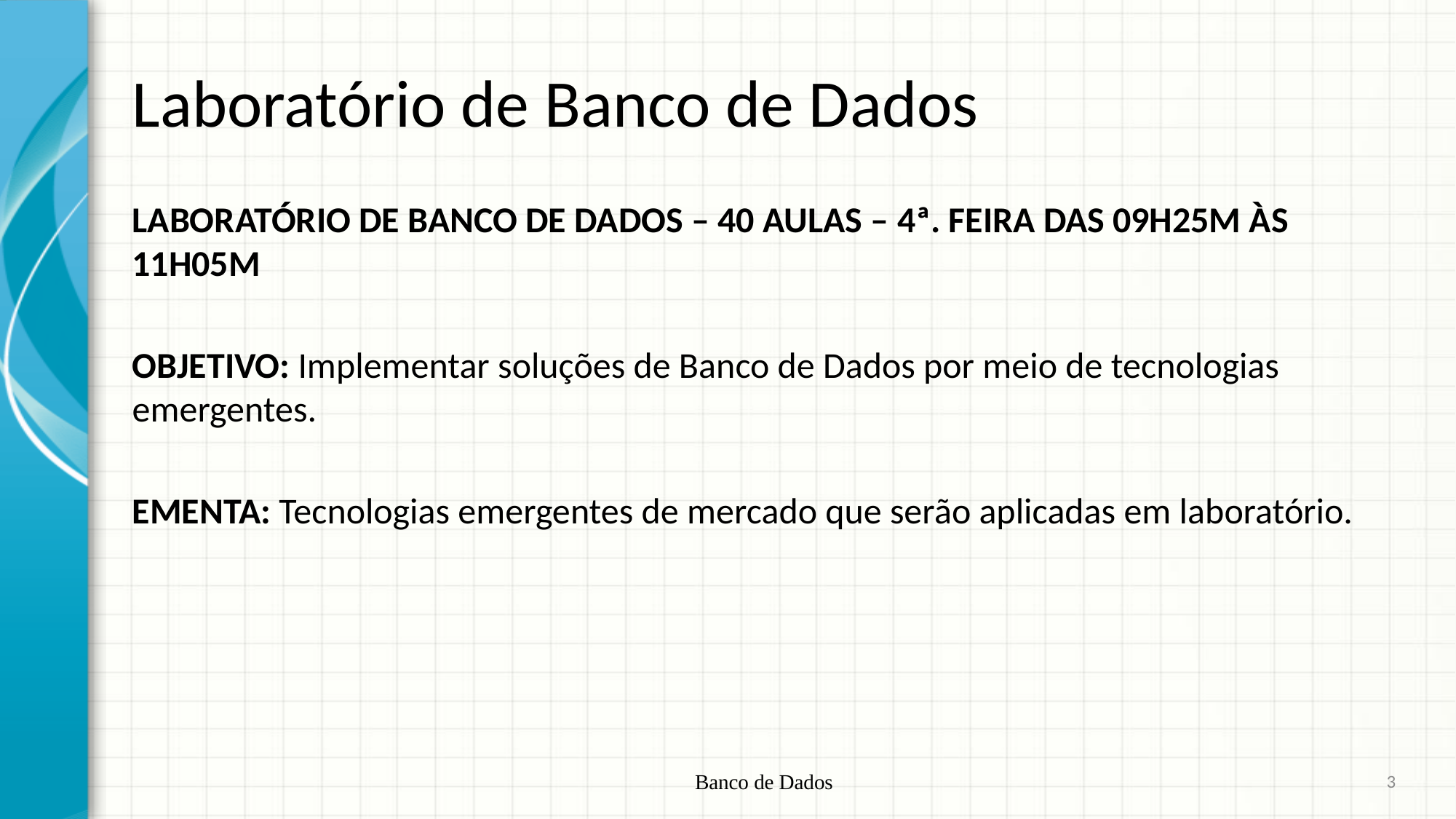

# Laboratório de Banco de Dados
LABORATÓRIO DE BANCO DE DADOS – 40 AULAS – 4ª. feira das 09h25m às 11h05m

OBJETIVO: Implementar soluções de Banco de Dados por meio de tecnologias emergentes.

EMENTA: Tecnologias emergentes de mercado que serão aplicadas em laboratório.

Banco de Dados
3